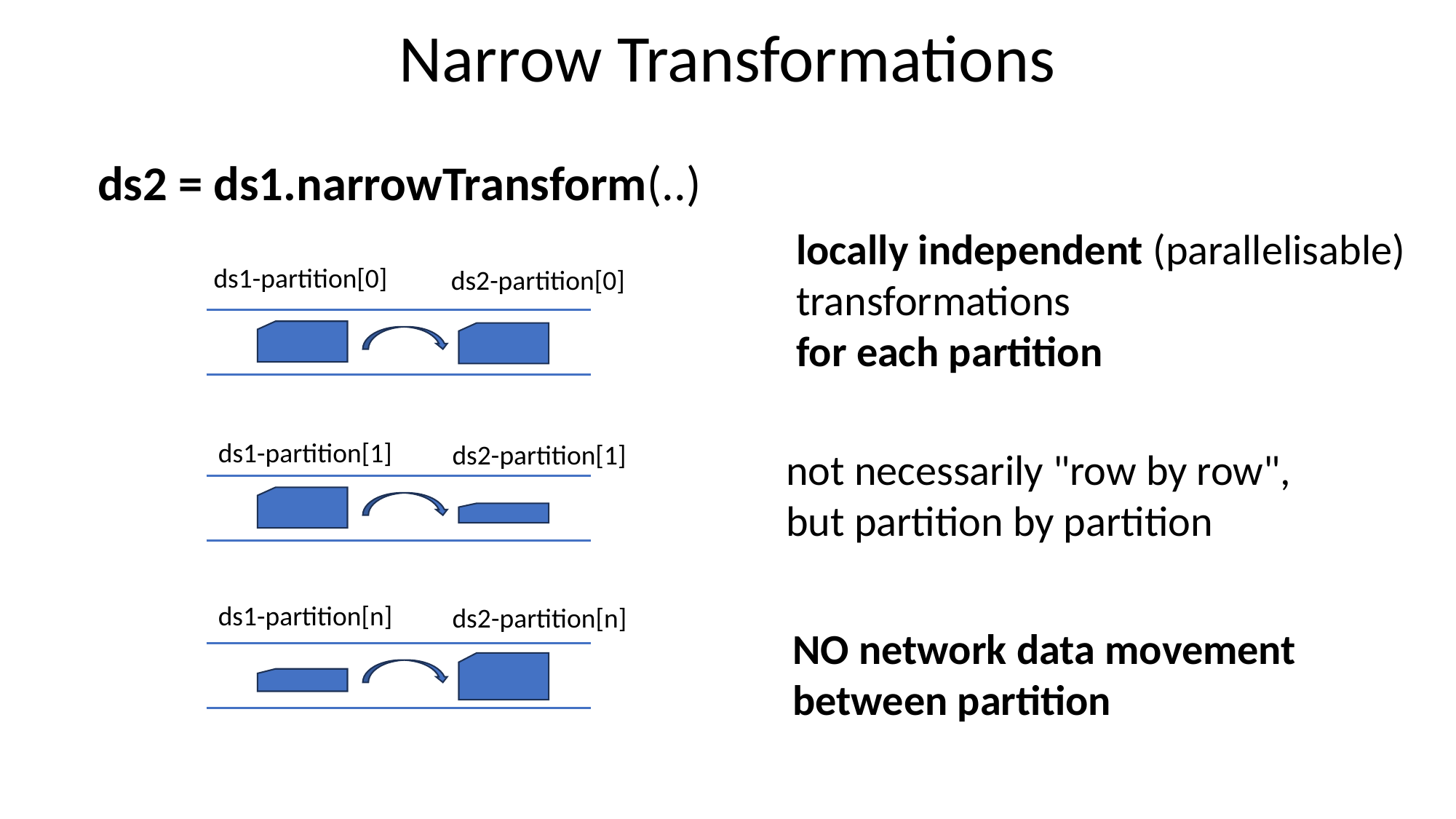

# Narrow Transformations
ds2 = ds1.narrowTransform(..)
locally independent (parallelisable)
transformations
for each partition
ds1-partition[0]
ds2-partition[0]

ds1-partition[1]
ds2-partition[1]
not necessarily "row by row",
but partition by partition

ds1-partition[n]
ds2-partition[n]
NO network data movement
between partition